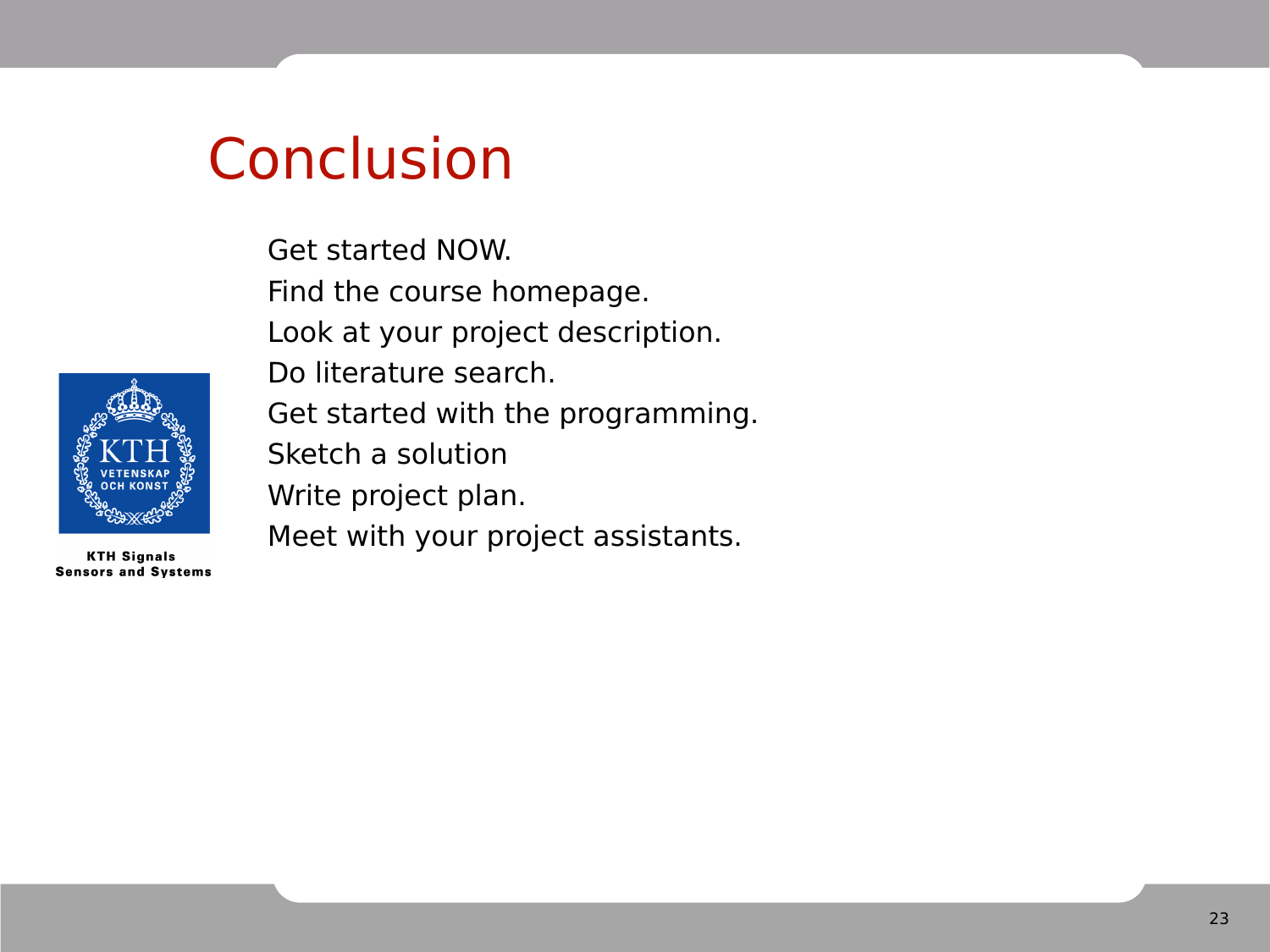

Conclusion
Get started NOW.
Find the course homepage.
Look at your project description.
Do literature search.
Get started with the programming.
Sketch a solution
Write project plan.
Meet with your project assistants.